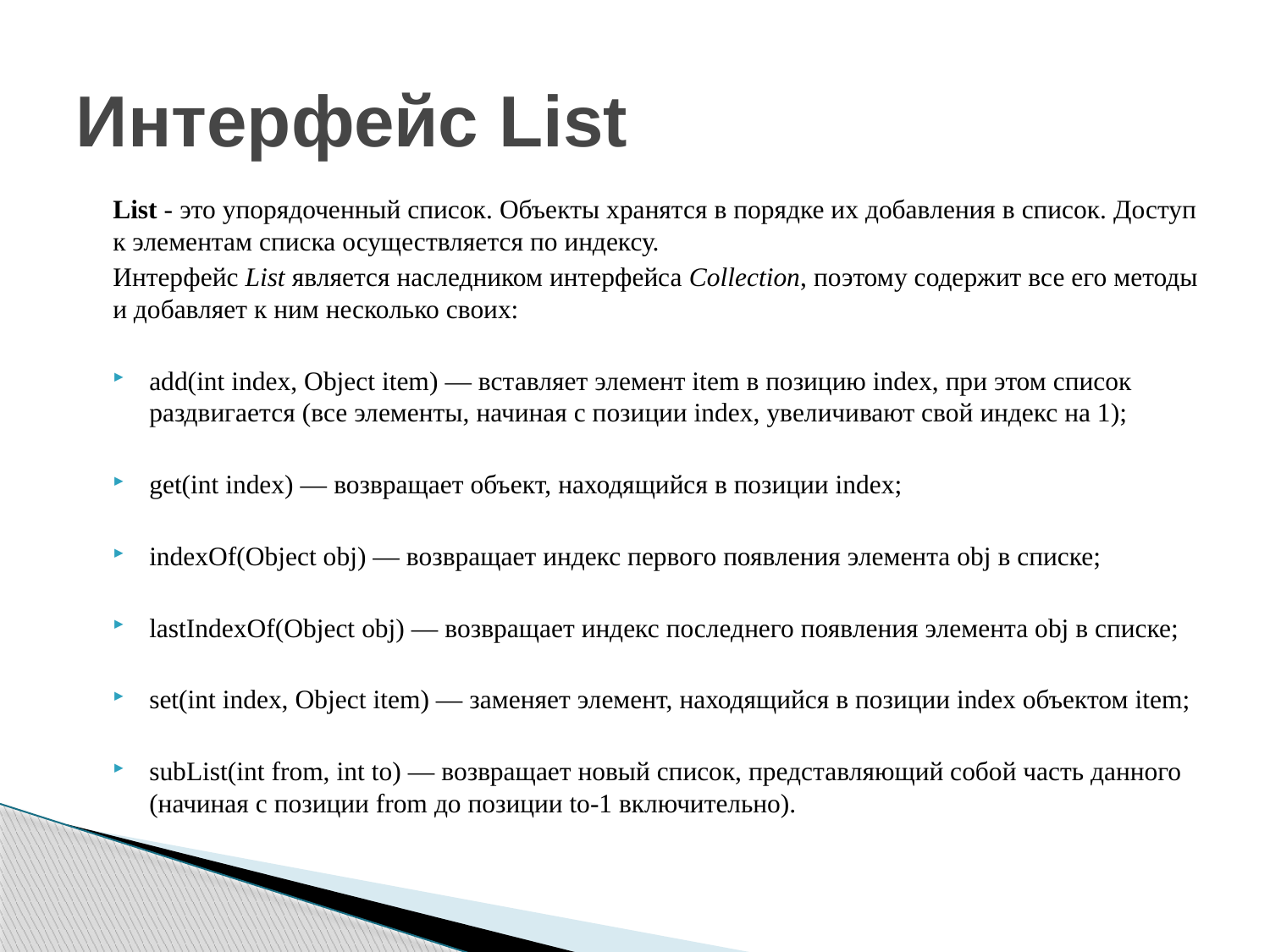

# Интерфейс List
List - это упорядоченный список. Объекты хранятся в порядке их добавления в список. Доступ к элементам списка осуществляется по индексу.
Интерфейс List является наследником интерфейса Collection, поэтому содержит все его методы и добавляет к ним несколько своих:

add(int index, Object item) — вставляет элемент item в позицию index, при этом список раздвигается (все элементы, начиная с позиции index, увеличивают свой индекс на 1);

get(int index) — возвращает объект, находящийся в позиции index;

indexOf(Object obj) — возвращает индекс первого появления элемента obj в списке;

lastIndexOf(Object obj) — возвращает индекс последнего появления элемента obj в списке;

set(int index, Object item) — заменяет элемент, находящийся в позиции index объектом item;

subList(int from, int to) — возвращает новый список, представляющий собой часть данного (начиная с позиции from до позиции to-1 включительно).